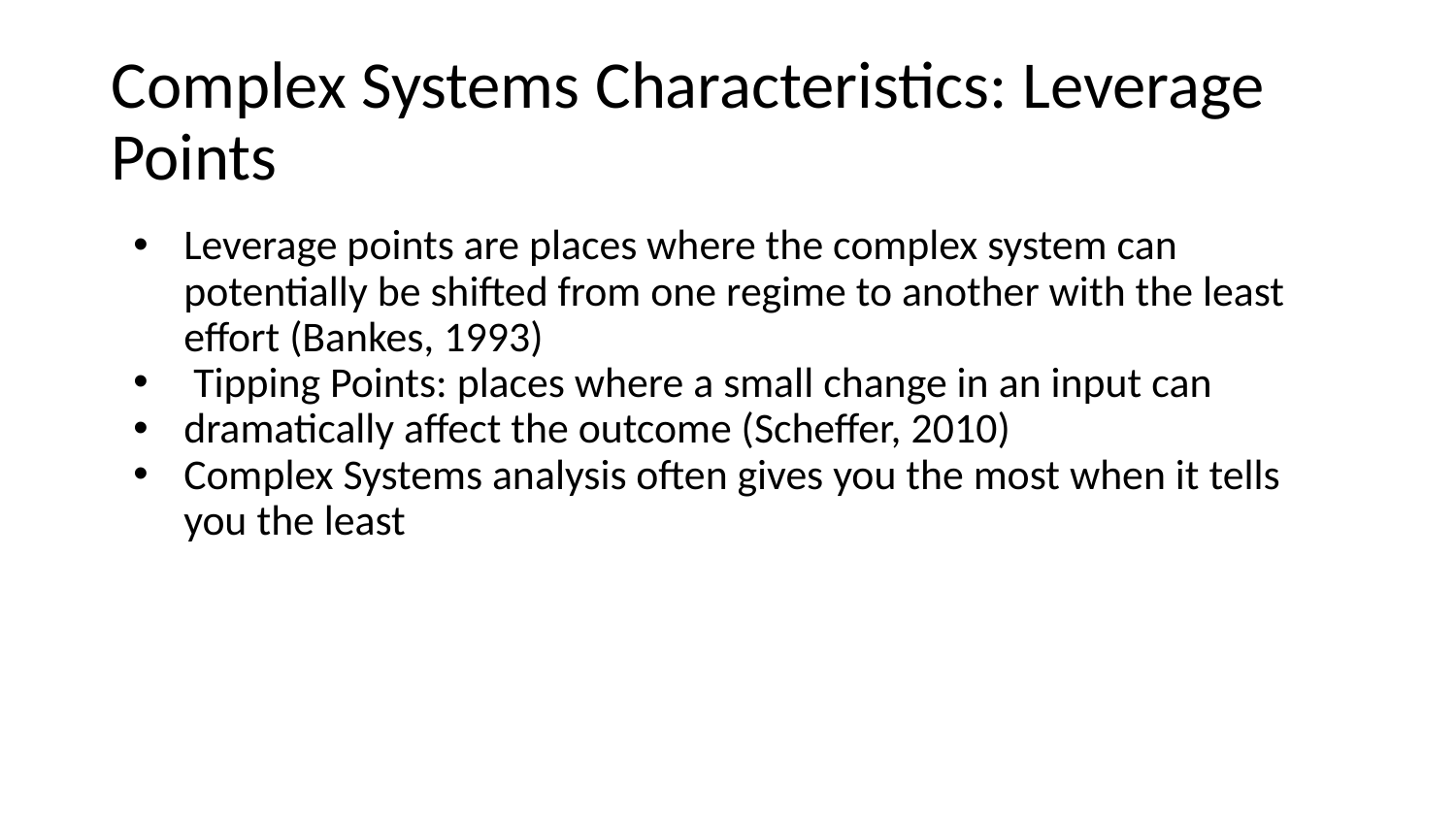

# Complex Systems Characteristics: Leverage Points
Leverage points are places where the complex system can potentially be shifted from one regime to another with the least effort (Bankes, 1993)
 Tipping Points: places where a small change in an input can
dramatically affect the outcome (Scheffer, 2010)
Complex Systems analysis often gives you the most when it tells you the least